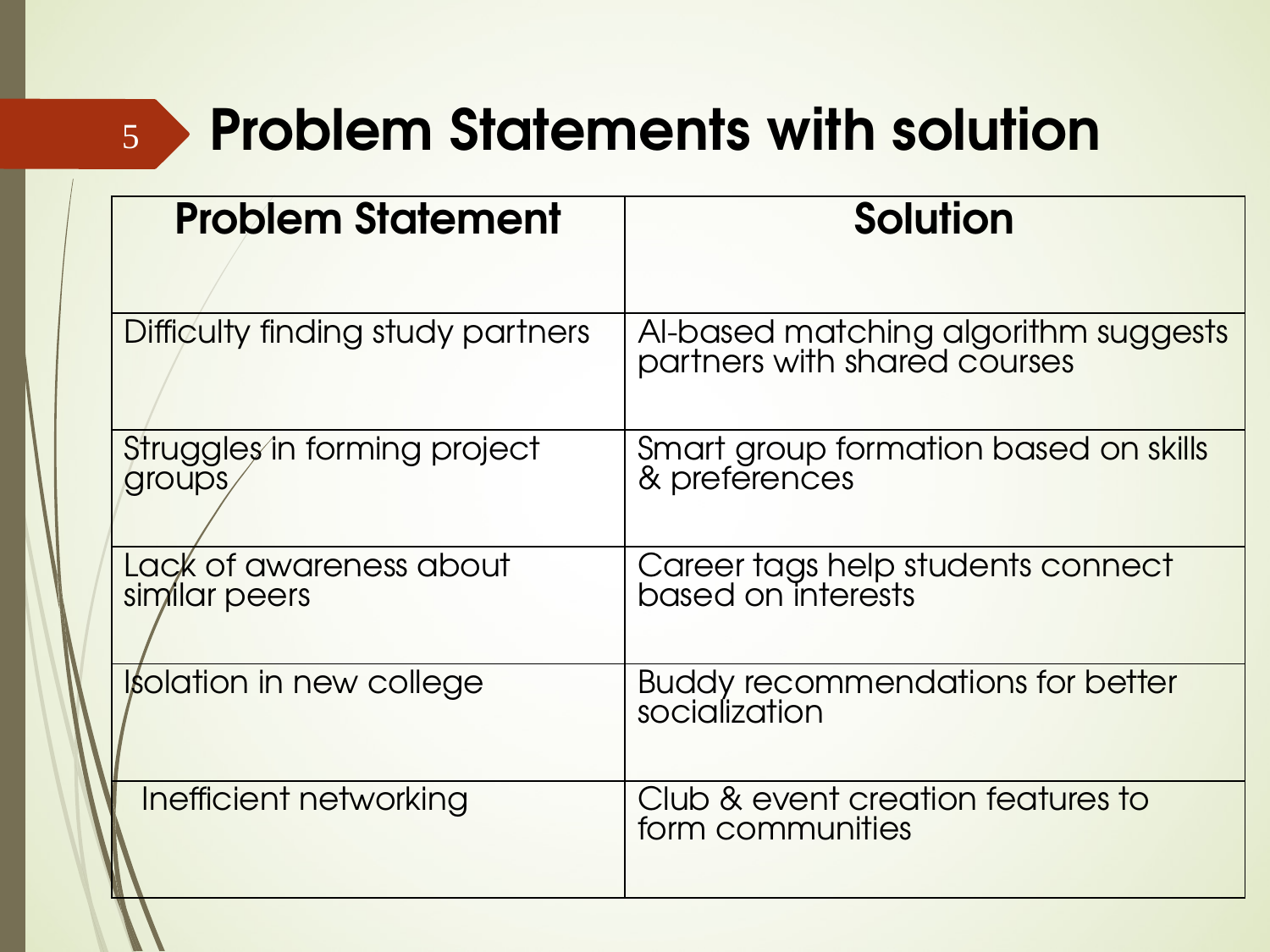

Problem Statements with solution
5
| Problem Statement | Solution |
| --- | --- |
| Difficulty finding study partners | Al-based matching algorithm suggests partners with shared courses |
| Struggles in forming project groups | Smart group formation based on skills & preferences |
| Lack of awareness about similar peers | Career tags help students connect based on interests |
| Isolation in new college | Buddy recommendations for better socialization |
| Inefficient networking | Club & event creation features to form communities |